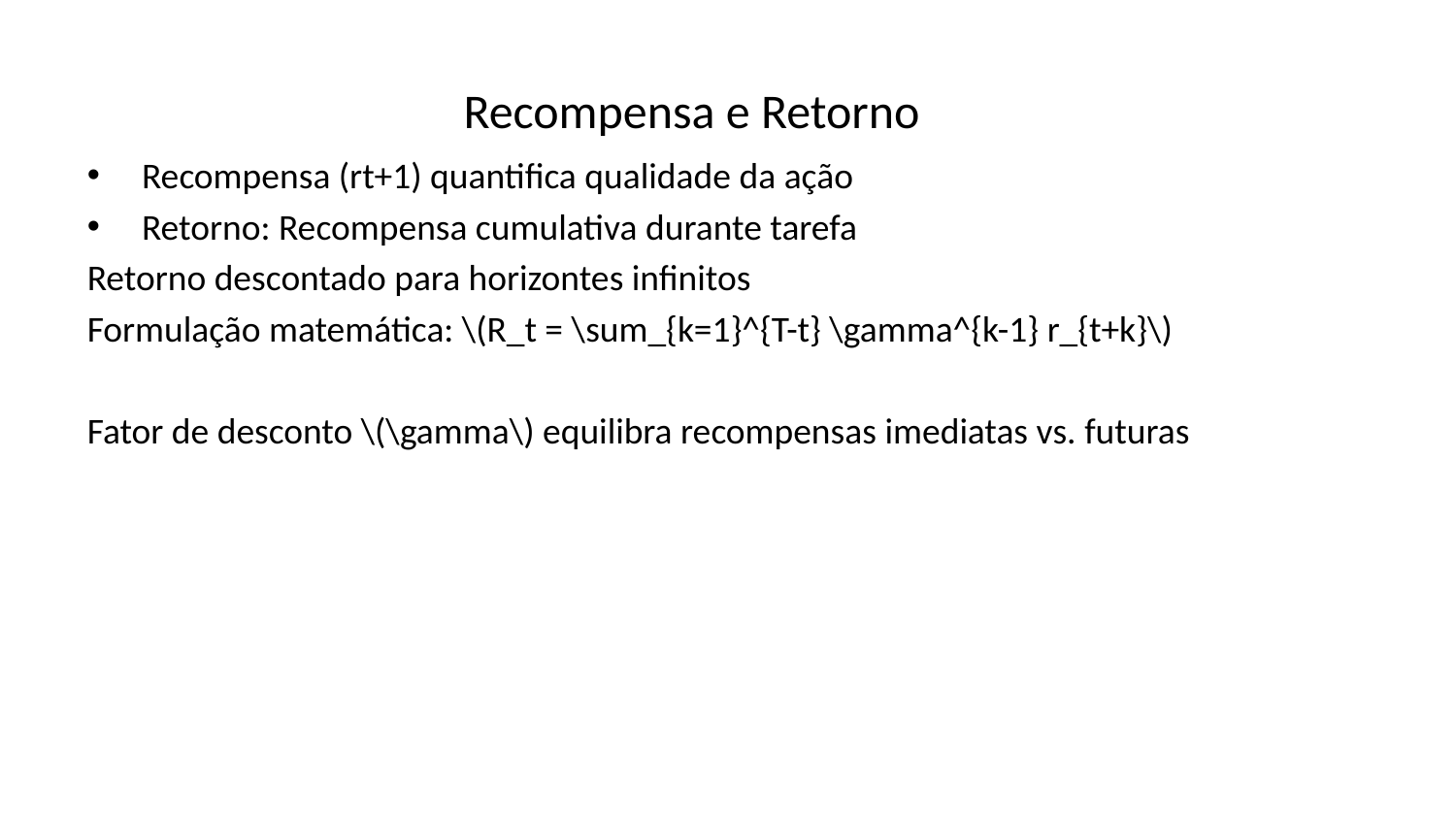

Recompensa e Retorno
Recompensa (rt+1) quantifica qualidade da ação
Retorno: Recompensa cumulativa durante tarefa
Retorno descontado para horizontes infinitos
Formulação matemática: \(R_t = \sum_{k=1}^{T-t} \gamma^{k-1} r_{t+k}\)

Fator de desconto \(\gamma\) equilibra recompensas imediatas vs. futuras